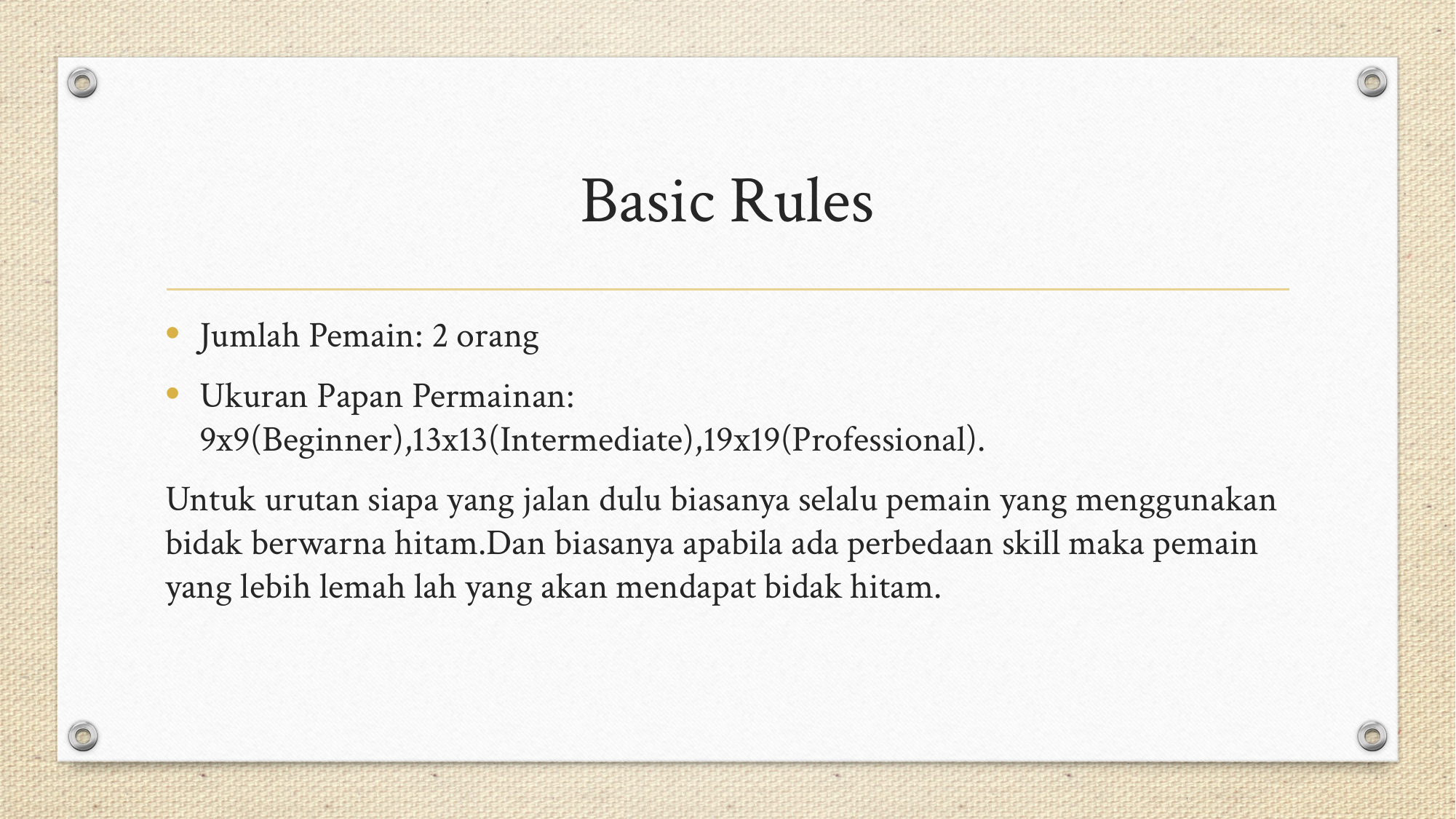

# Basic Rules
Jumlah Pemain: 2 orang
Ukuran Papan Permainan: 9x9(Beginner),13x13(Intermediate),19x19(Professional).
Untuk urutan siapa yang jalan dulu biasanya selalu pemain yang menggunakan bidak berwarna hitam.Dan biasanya apabila ada perbedaan skill maka pemain yang lebih lemah lah yang akan mendapat bidak hitam.